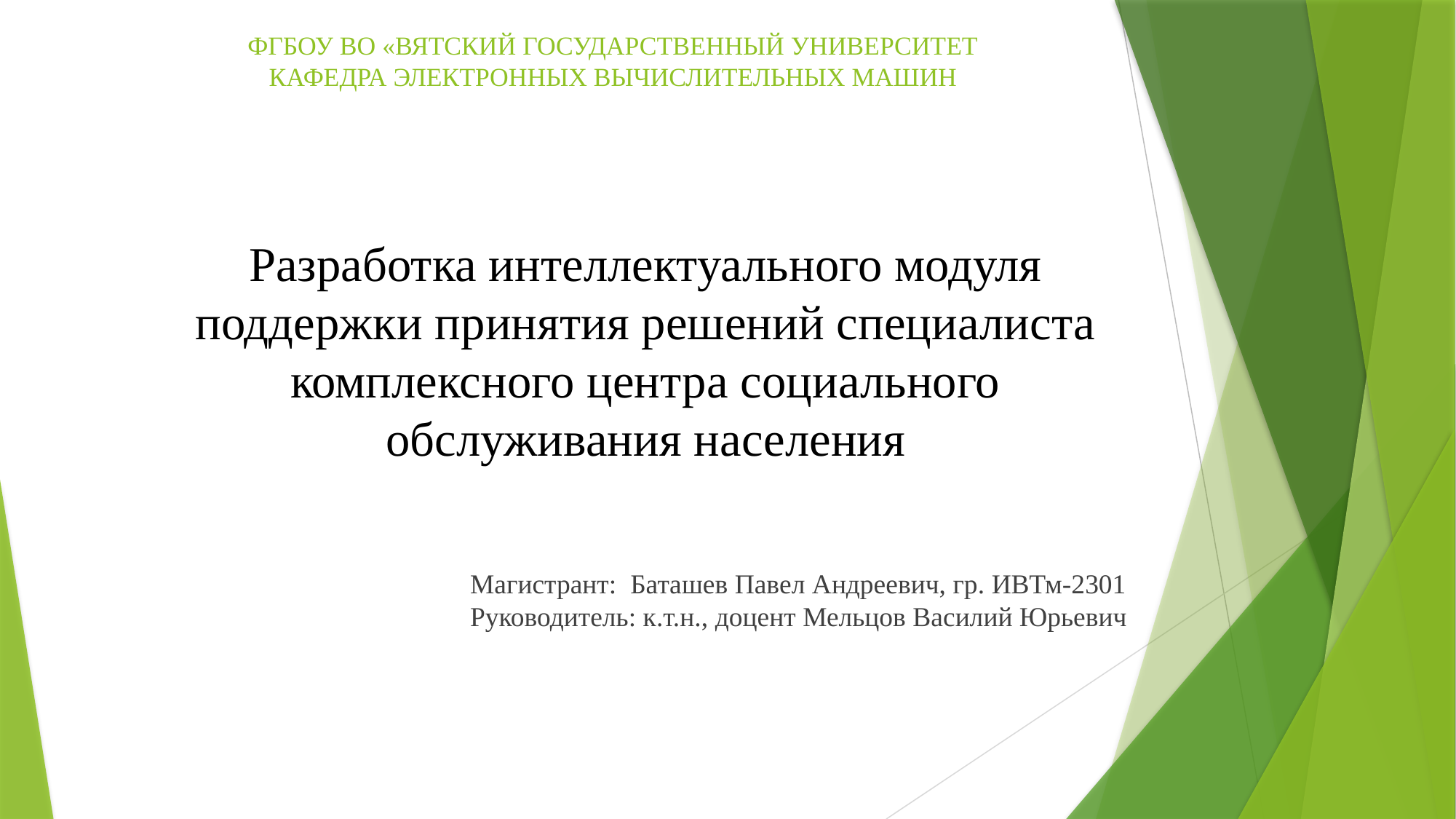

ФГБОУ ВО «Вятский государственный университет
кафедра электронных вычислительных машин
Разработка интеллектуального модуля поддержки принятия решений специалиста комплексного центра социального обслуживания населения
Магистрант:  Баташев Павел Андреевич, гр. ИВТм-2301
Руководитель: к.т.н., доцент Мельцов Василий Юрьевич